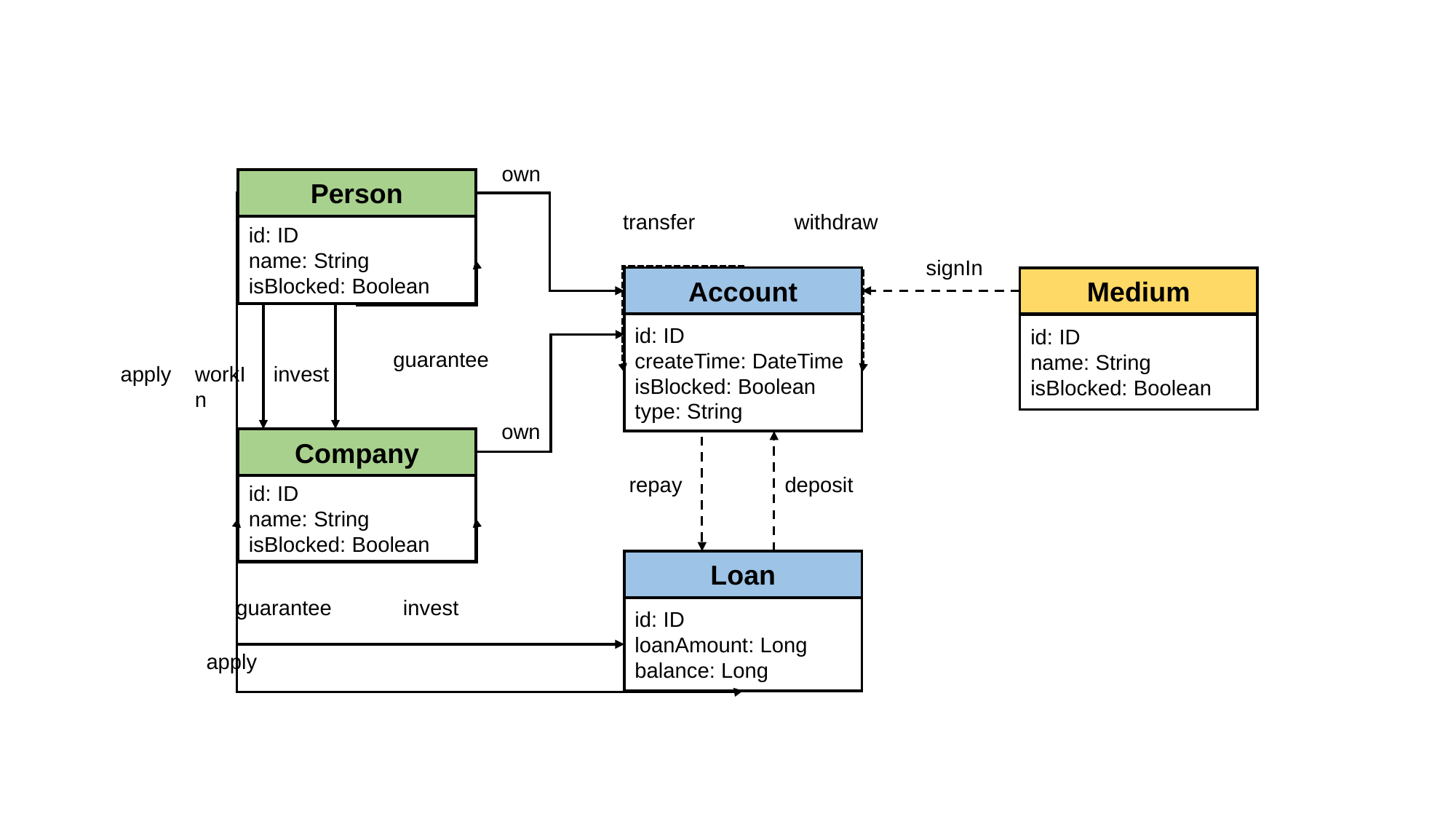

own
Person
id: ID
name: String
isBlocked: Boolean
transfer
withdraw
signIn
Account
id: ID
createTime: DateTime
isBlocked: Boolean
type: String
Medium
id: ID
name: String
isBlocked: Boolean
guarantee
apply
workIn
invest
own
Company
id: ID
name: String
isBlocked: Boolean
repay
deposit
Loan
id: ID
loanAmount: Long
balance: Long
invest
guarantee
apply